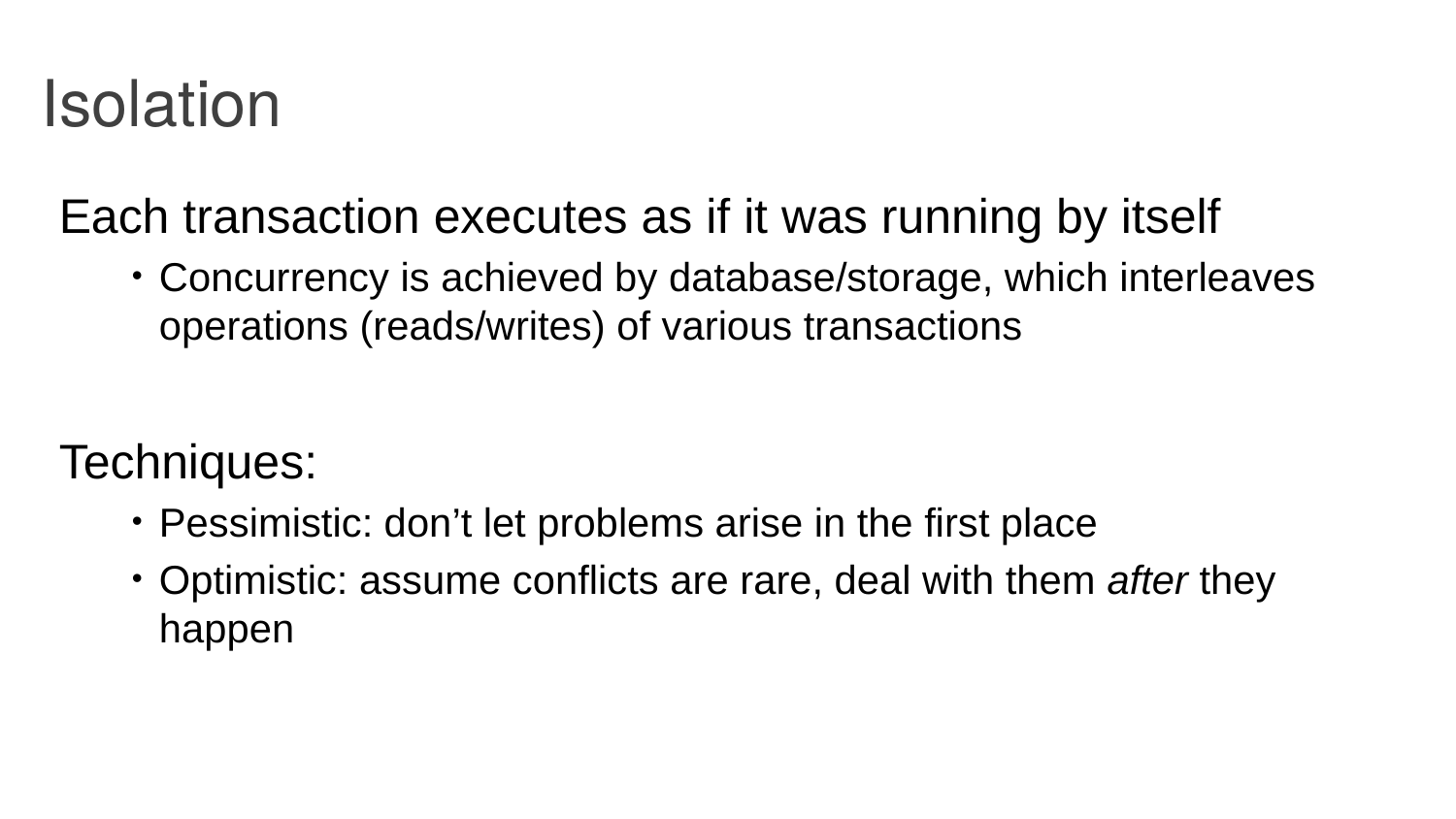

# Isolation
Each transaction executes as if it was running by itself
Concurrency is achieved by database/storage, which interleaves operations (reads/writes) of various transactions

Techniques:
Pessimistic: don’t let problems arise in the first place
Optimistic: assume conflicts are rare, deal with them after they happen